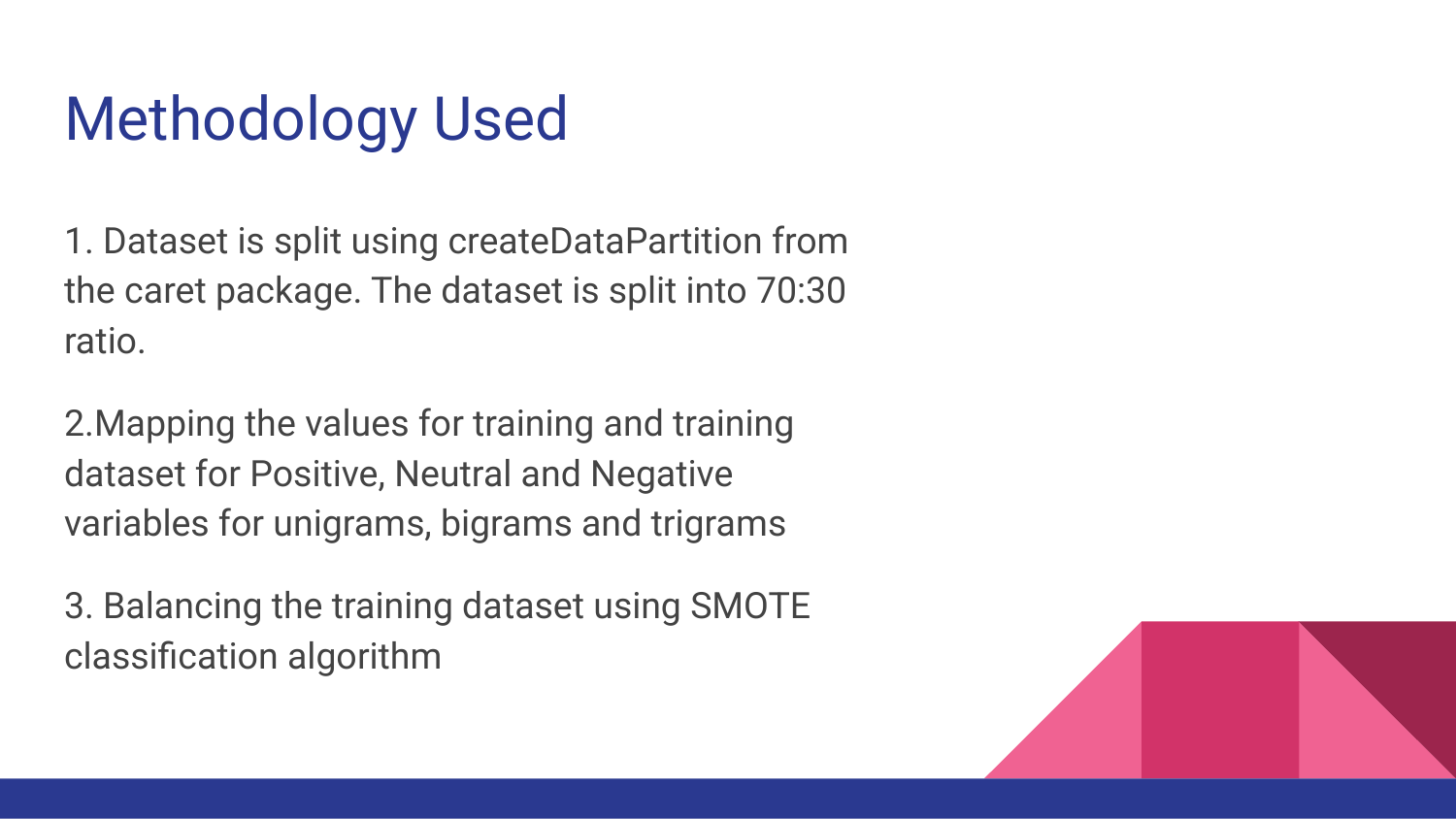

# Methodology Used
1. Dataset is split using createDataPartition from the caret package. The dataset is split into 70:30 ratio.
2.Mapping the values for training and training dataset for Positive, Neutral and Negative variables for unigrams, bigrams and trigrams
3. Balancing the training dataset using SMOTE classification algorithm